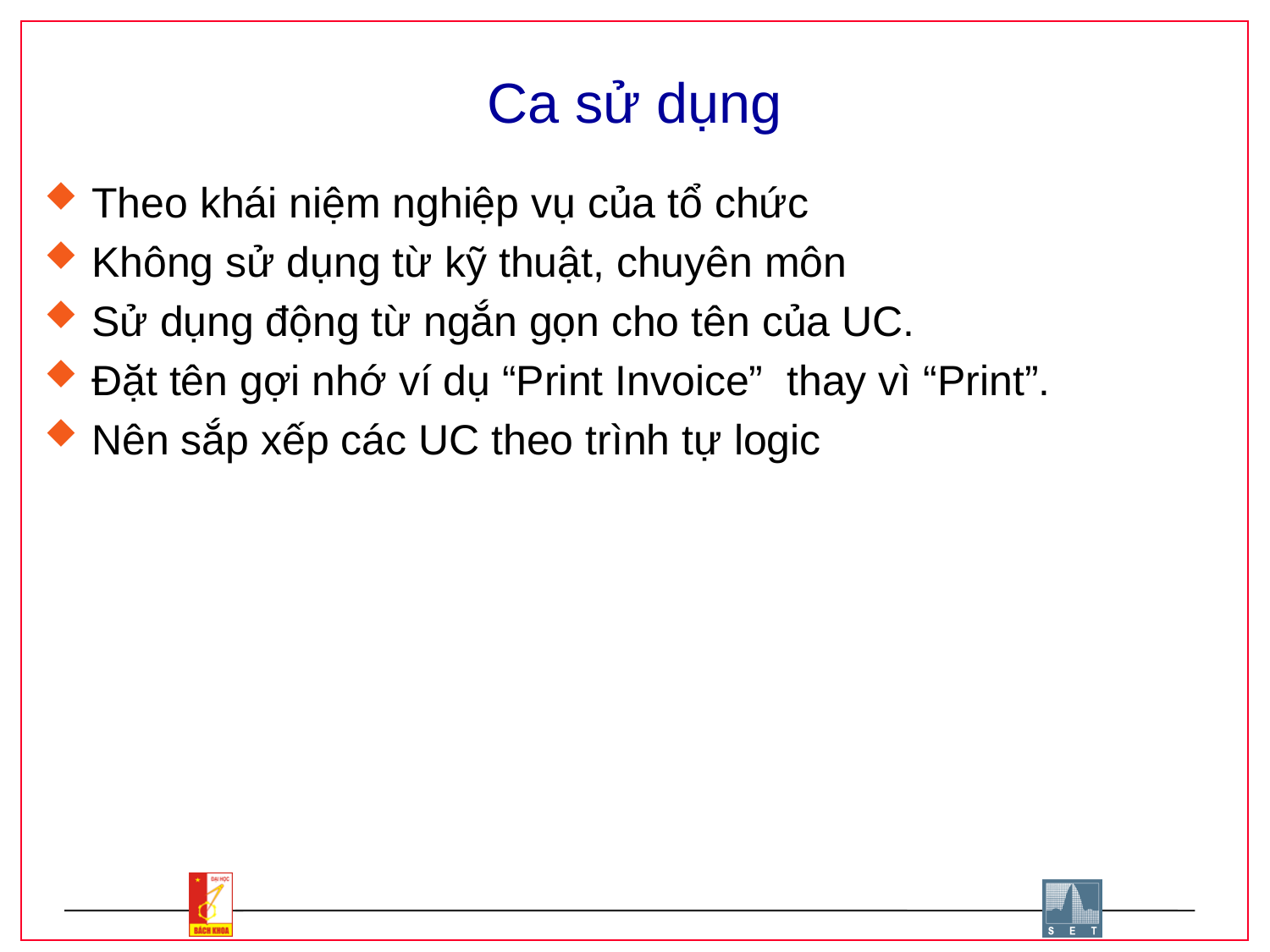

# Ca sử dụng
Theo khái niệm nghiệp vụ của tổ chức
Không sử dụng từ kỹ thuật, chuyên môn
Sử dụng động từ ngắn gọn cho tên của UC.
Đặt tên gợi nhớ ví dụ “Print Invoice”  thay vì “Print”.
Nên sắp xếp các UC theo trình tự logic